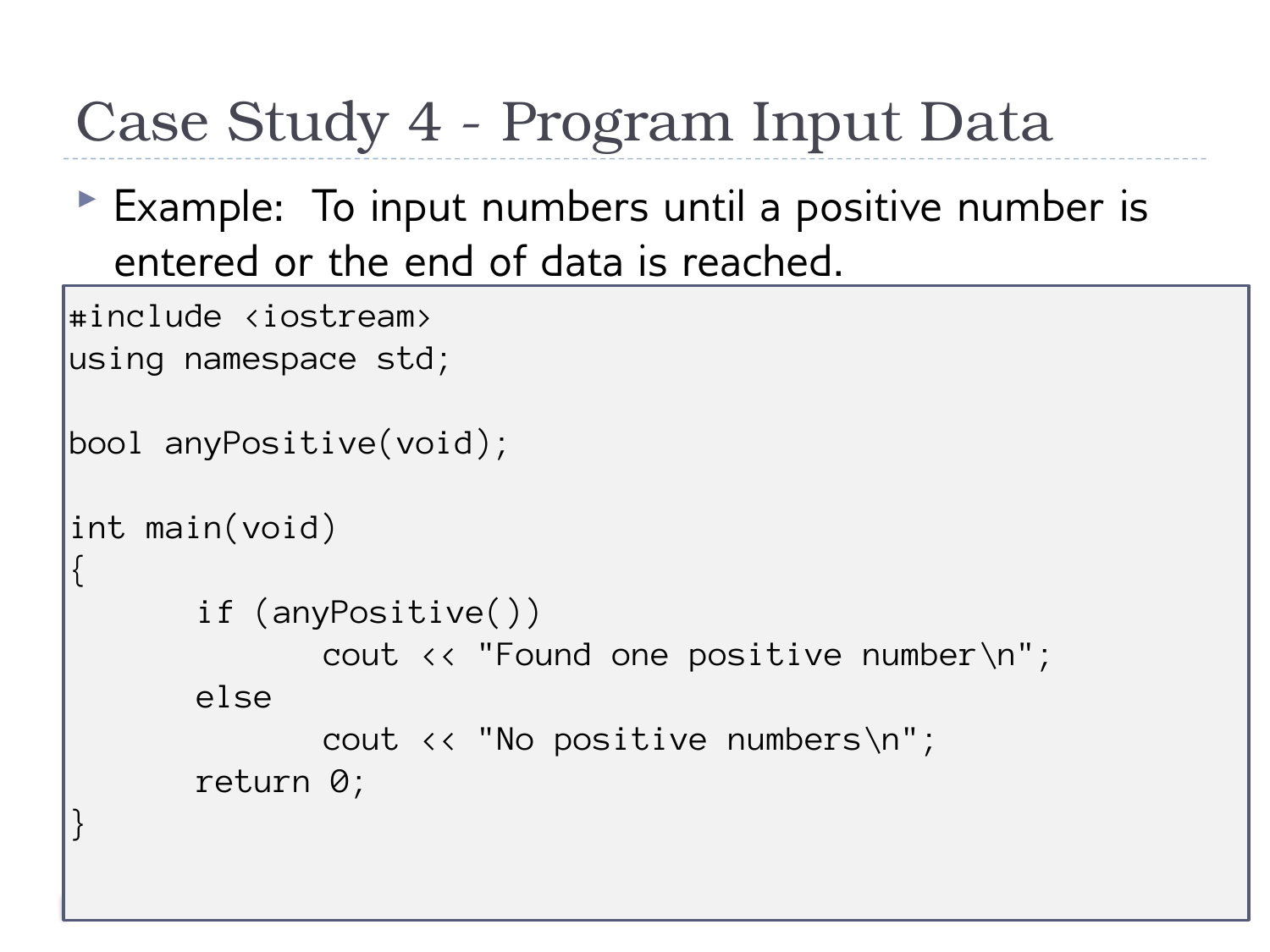

# Case Study 4 - Program Input Data
Example:  To input numbers until a positive number is entered or the end of data is reached.

#include <iostream>
using namespace std;

bool anyPositive(void);

int main(void)
{
	if (anyPositive())
		cout << "Found one positive number\n";
	else
		cout << "No positive numbers\n";
	return 0;
}

31